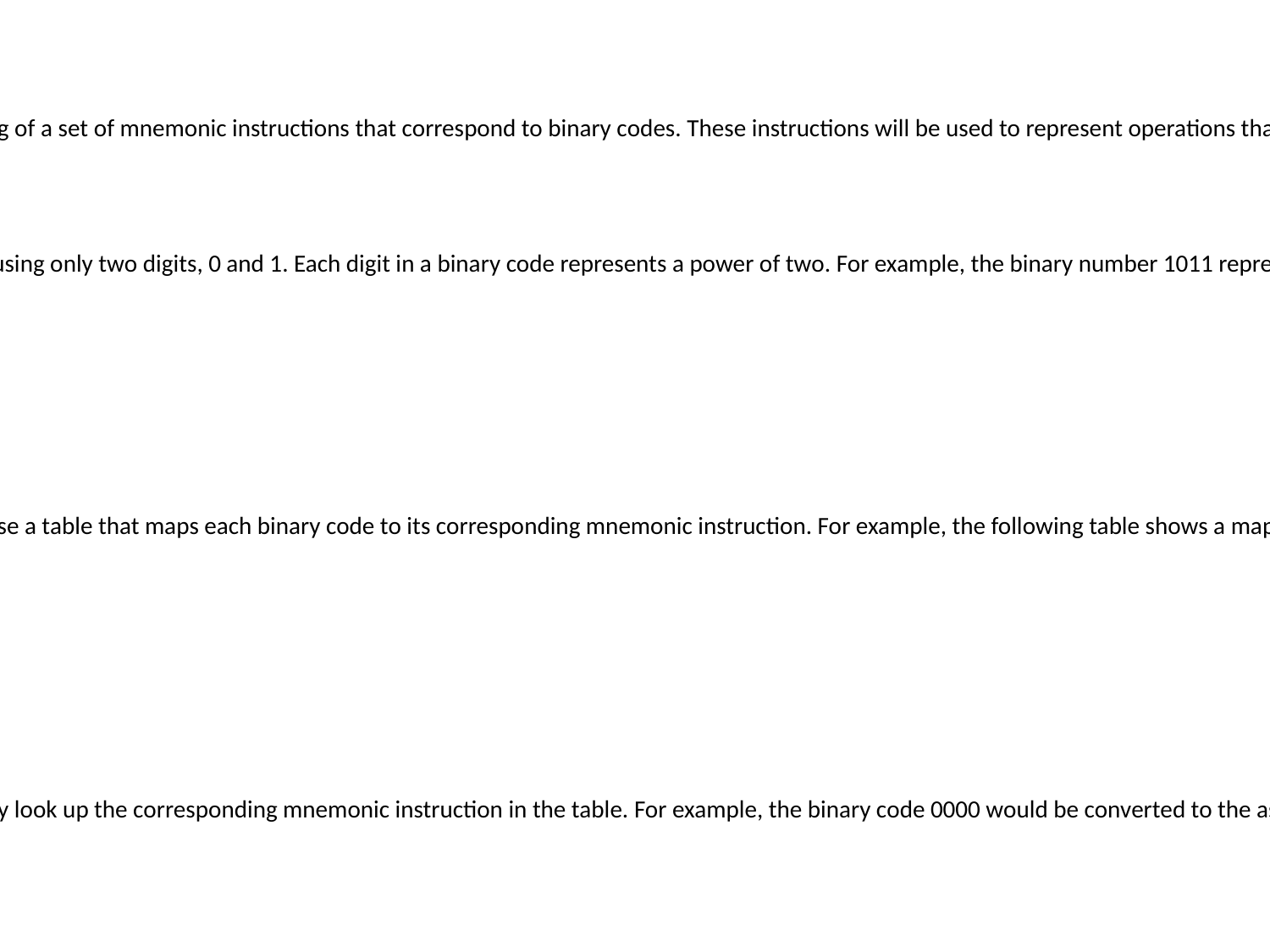

Developing a Dummy Assembly Language

We will create a simple assembly language, consisting of a set of mnemonic instructions that correspond to binary codes. These instructions will be used to represent operations that can be performed by a computer's processor.

Binary Code

Binary code is a system of representing information using only two digits, 0 and 1. Each digit in a binary code represents a power of two. For example, the binary number 1011 represents the decimal number 11:

```
1 x 2^3 + 0 x 2^2 + 1 x 2^1 + 1 x 2^0 = 11
```

Conversion from Binary to Assembly Code

To convert a binary code to assembly code, we will use a table that maps each binary code to its corresponding mnemonic instruction. For example, the following table shows a mapping for a subset of our dummy assembly language:

| Binary Code | Mnemonic Instruction |
|---|---|
| 0000 | ADD |
| 0001 | SUB |
| 0010 | MUL |
| 0011 | DIV |

To convert a binary code to assembly code, we simply look up the corresponding mnemonic instruction in the table. For example, the binary code 0000 would be converted to the assembly code instruction ADD.

Example

Let's consider the following binary code:

```
10001110
```

To convert this binary code to assembly code, we break it up into 4-bit chunks and look up the corresponding mnemonic instructions in our table:

```
1000 | 1110
ADD | SUB
```

Therefore, the assembly code for the binary code 10001110 would be ADD SUB.

Benefits of Using a Dummy Assembly Language

Using a dummy assembly language can help us to:

Understand the basics of computer architecture and assembly language programming
Practice converting between binary code and assembly code
Develop our problem-solving and critical thinking skills